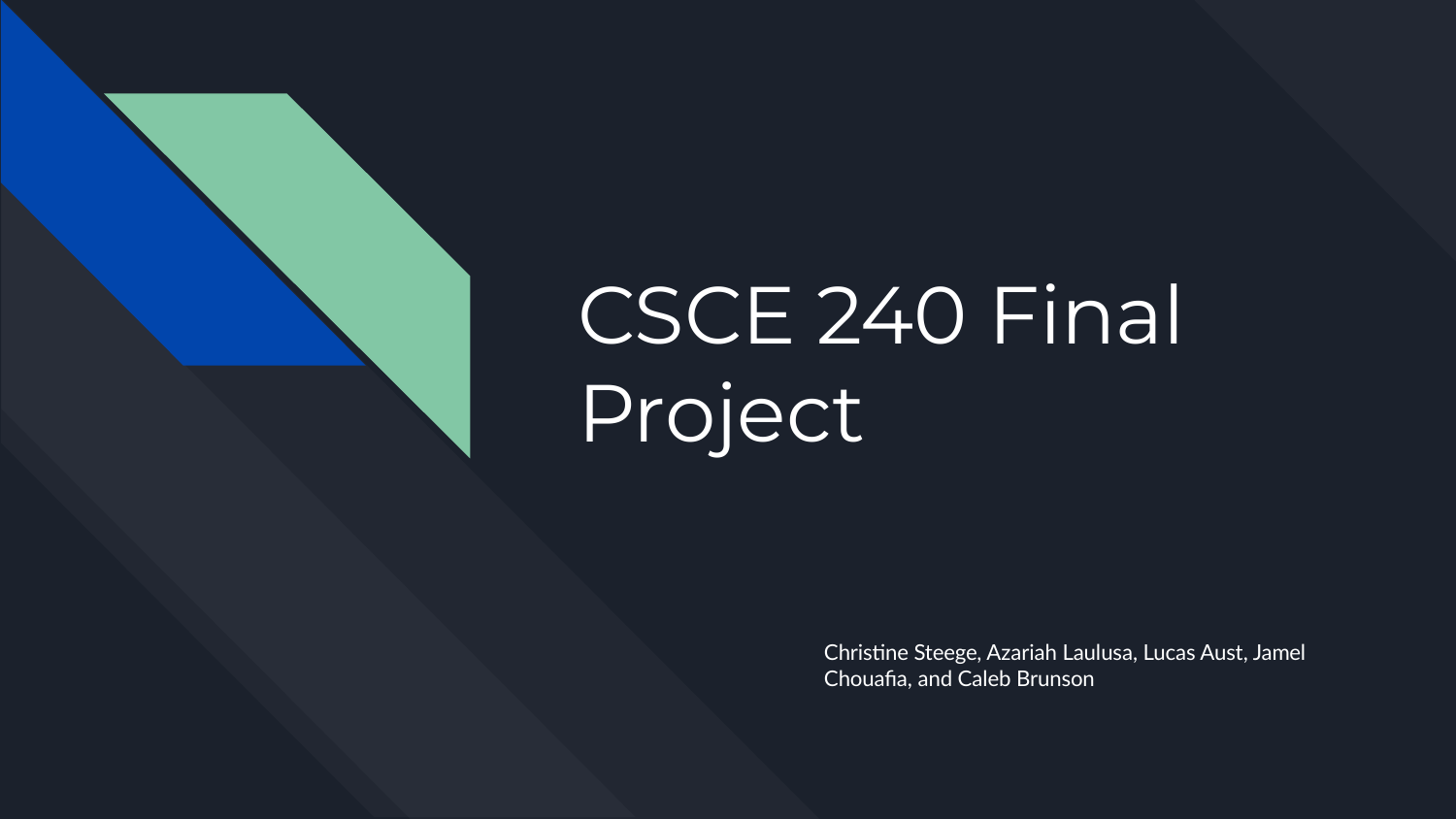

# CSCE 240 Final Project
Christine Steege, Azariah Laulusa, Lucas Aust, Jamel Chouafia, and Caleb Brunson